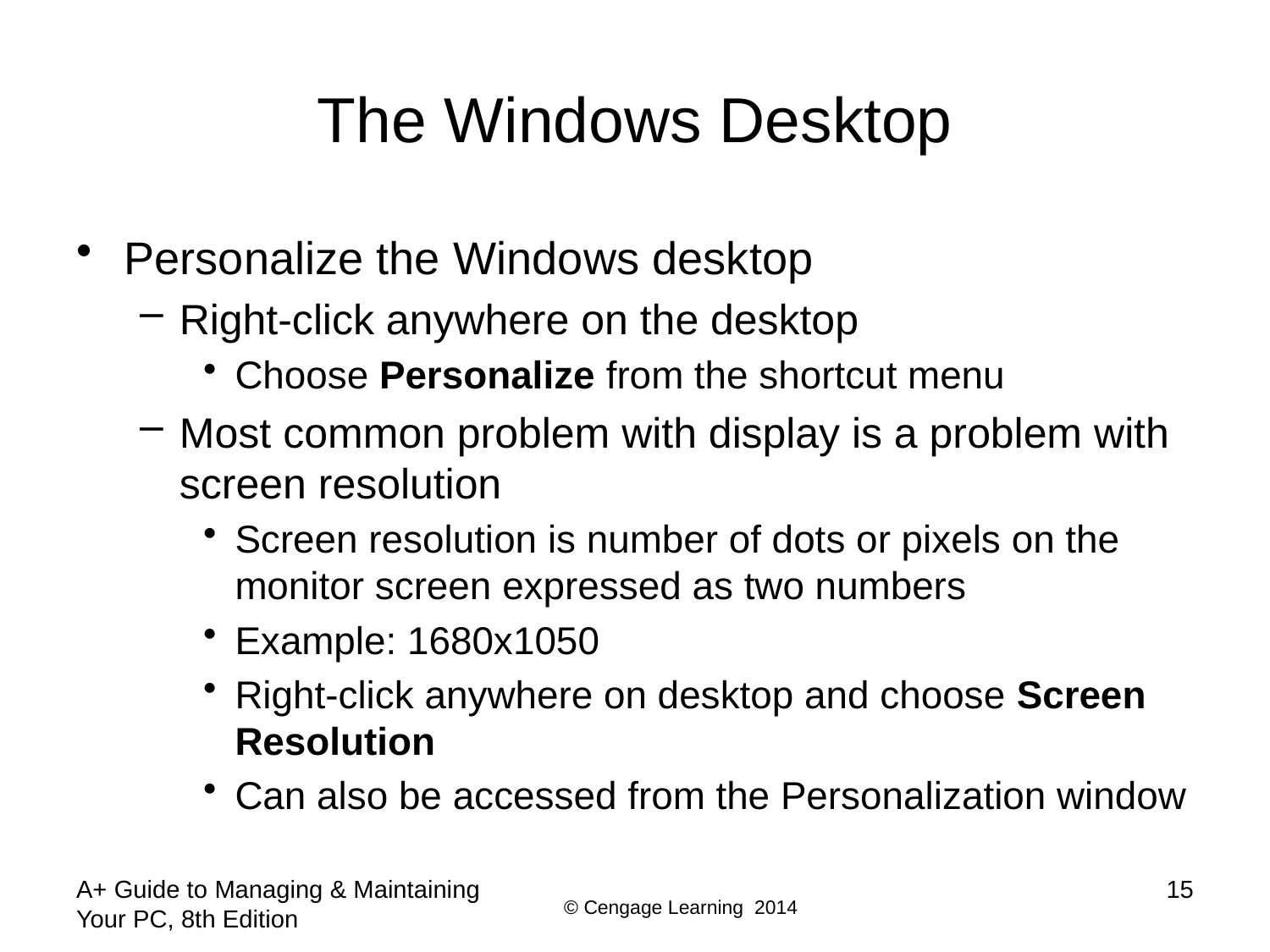

# The Windows Desktop
Personalize the Windows desktop
Right-click anywhere on the desktop
Choose Personalize from the shortcut menu
Most common problem with display is a problem with screen resolution
Screen resolution is number of dots or pixels on the monitor screen expressed as two numbers
Example: 1680x1050
Right-click anywhere on desktop and choose Screen Resolution
Can also be accessed from the Personalization window
A+ Guide to Managing & Maintaining Your PC, 8th Edition
15